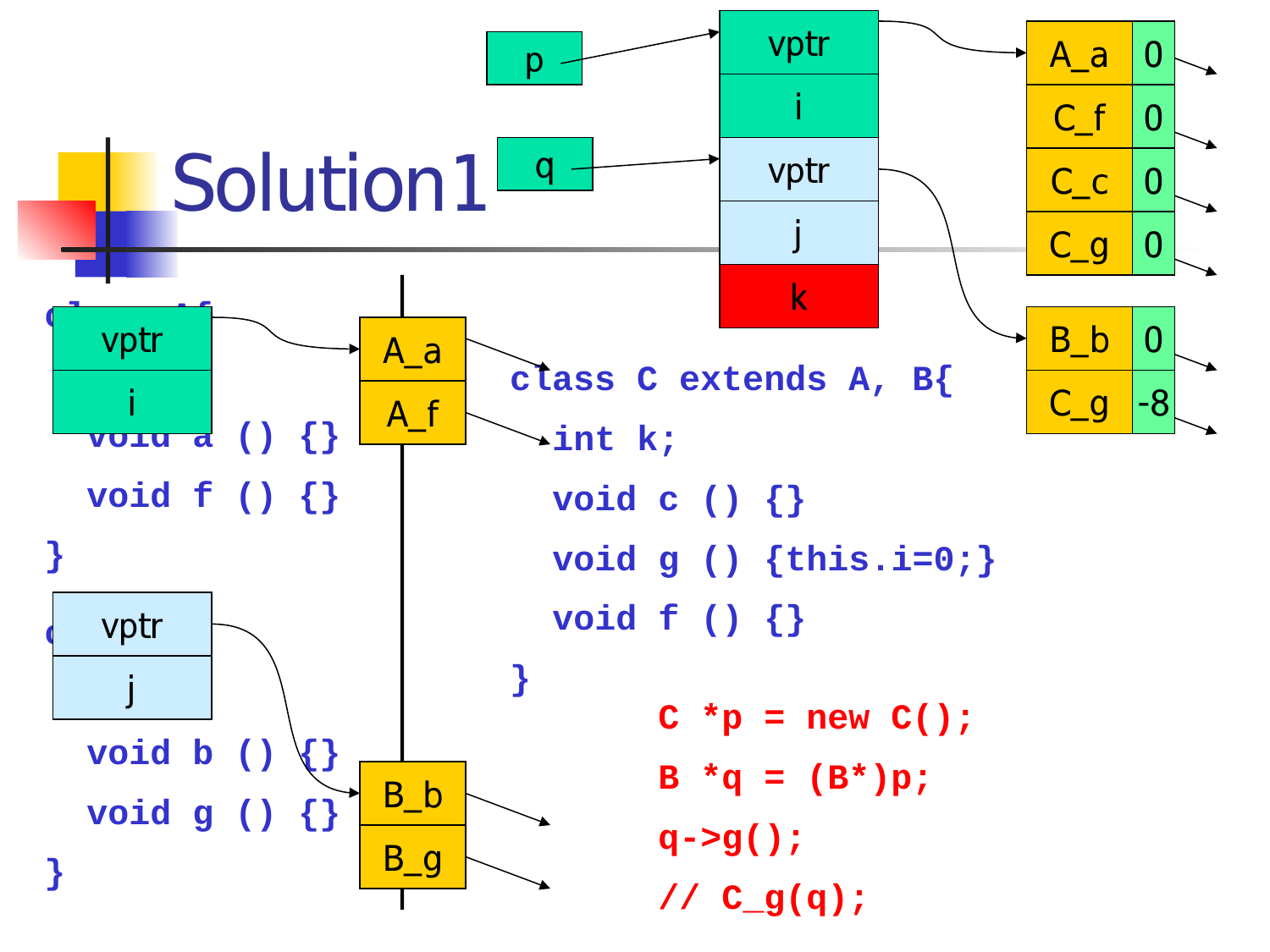

vptr
A_a
0
# Solution1
p

i
C_f
0

q
vptr
C_c
0

j
C_g
0

k

class A{
  int i;
  void a () {}
  void f () {}
}
vptr
B_b
0
A_a

class C extends A, B{
  int k;
  void c () {}
  void g () {this.i=0;}
  void f () {}
}
i
C_g
-8
A_f

vptr
class B{
  int j;
  void b () {}
  void g () {}
}
j
C *p = new C();
B *q = (B*)p;
q->g();
// C_g(q);
B_b

B_g